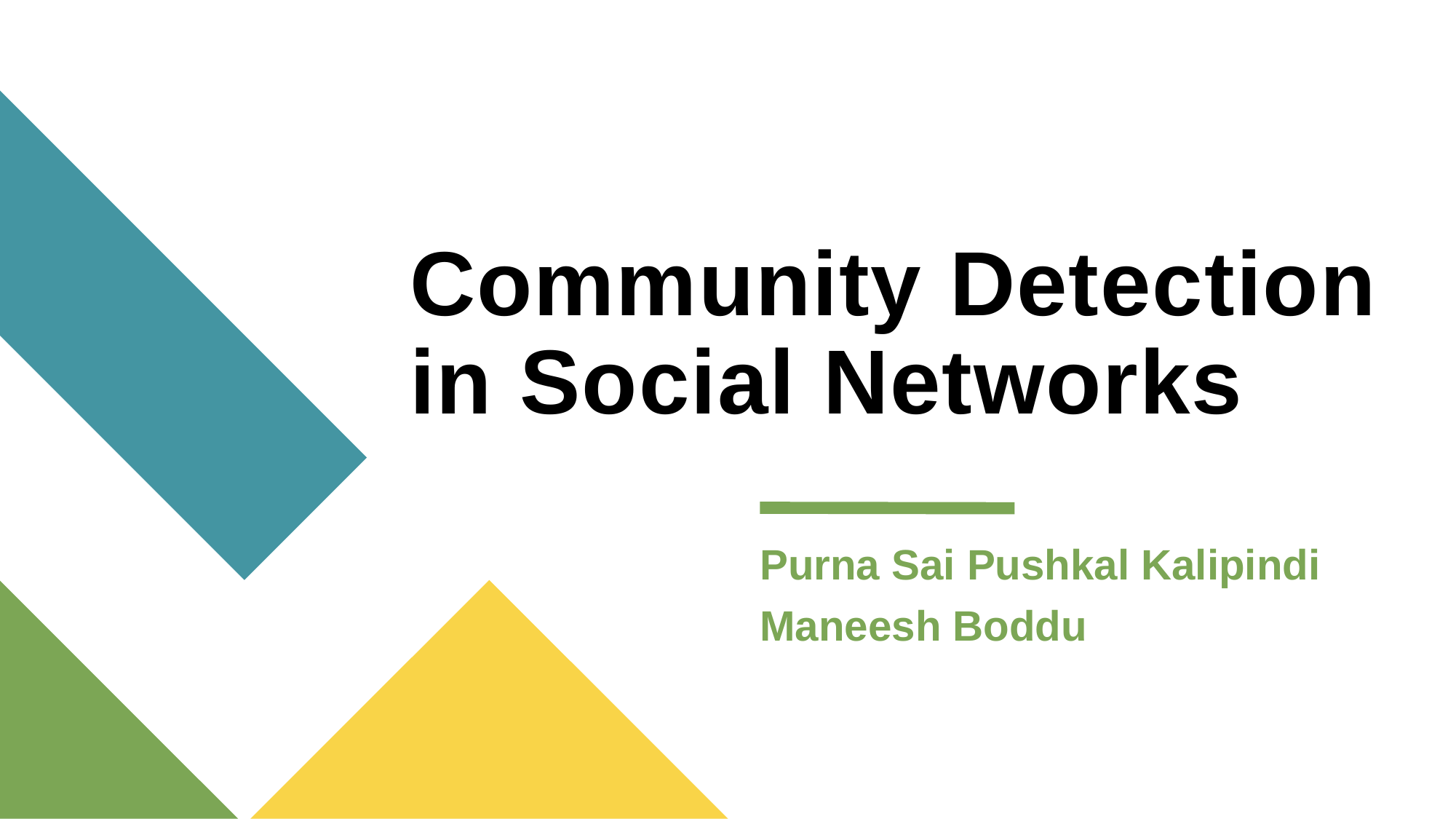

# Community Detection in Social Networks
Purna Sai Pushkal Kalipindi
Maneesh Boddu